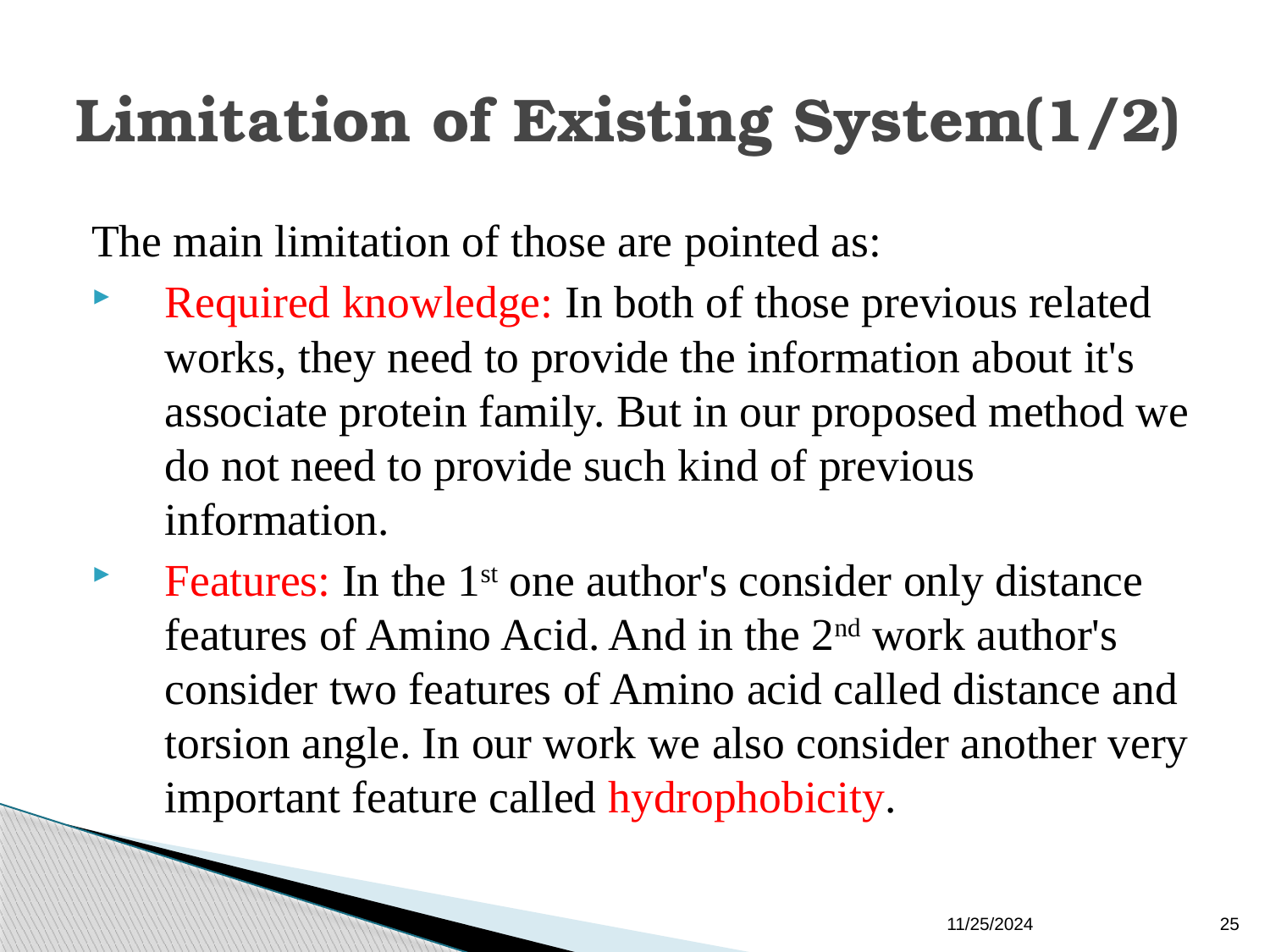

# Limitation of Existing System(1/2)
The main limitation of those are pointed as:
Required knowledge: In both of those previous related works, they need to provide the information about it's associate protein family. But in our proposed method we do not need to provide such kind of previous information.
Features: In the 1st one author's consider only distance features of Amino Acid. And in the 2nd work author's consider two features of Amino acid called distance and torsion angle. In our work we also consider another very important feature called hydrophobicity.
11/25/2024
25